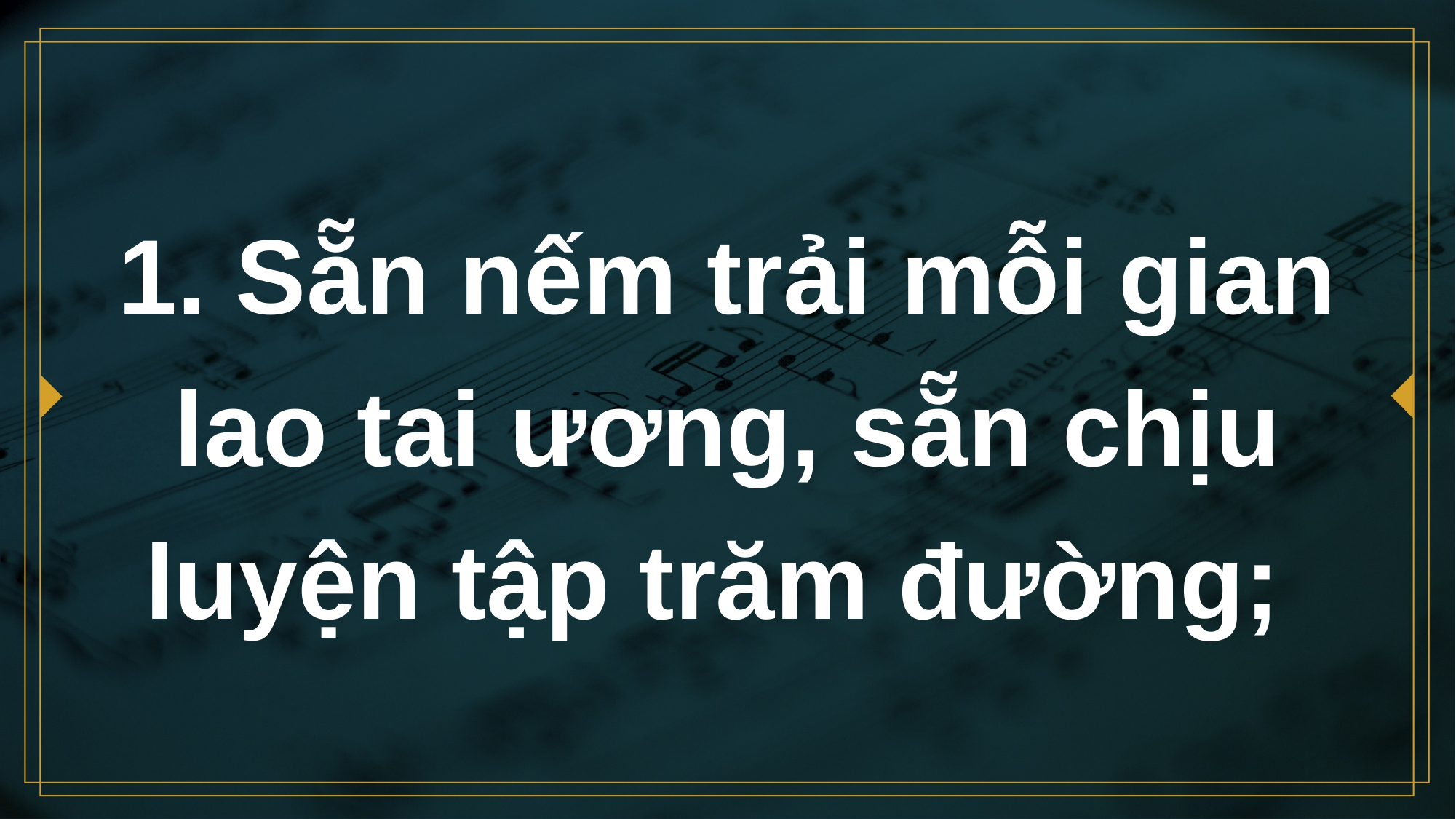

# 1. Sẵn nếm trải mỗi gian lao tai ương, sẵn chịu luyện tập trăm đường;